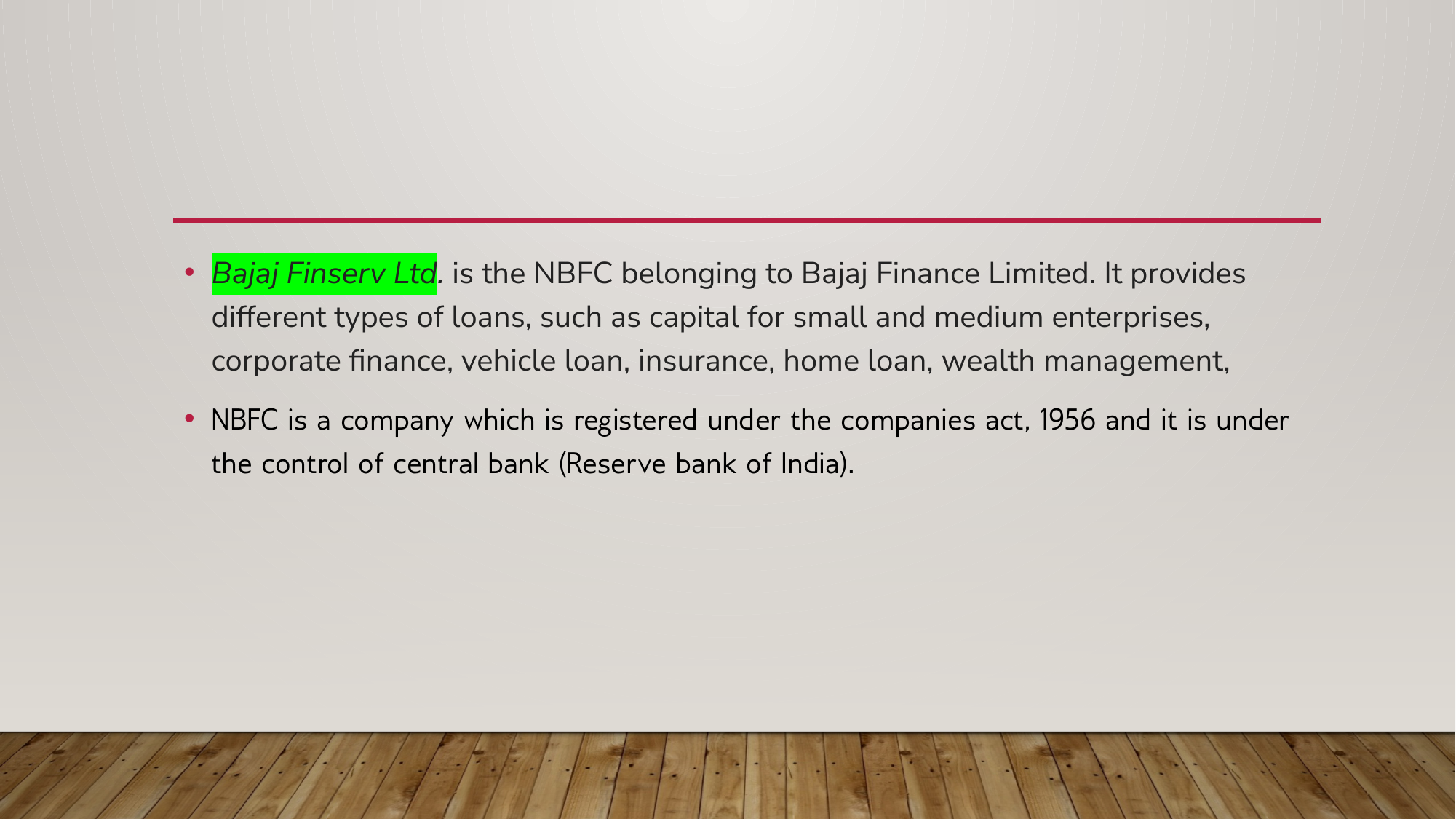

Bajaj Finserv Ltd. is the NBFC belonging to Bajaj Finance Limited. It provides different types of loans, such as capital for small and medium enterprises, corporate finance, vehicle loan, insurance, home loan, wealth management,
NBFC is a company which is registered under the companies act, 1956 and it is under the control of central bank (Reserve bank of India).